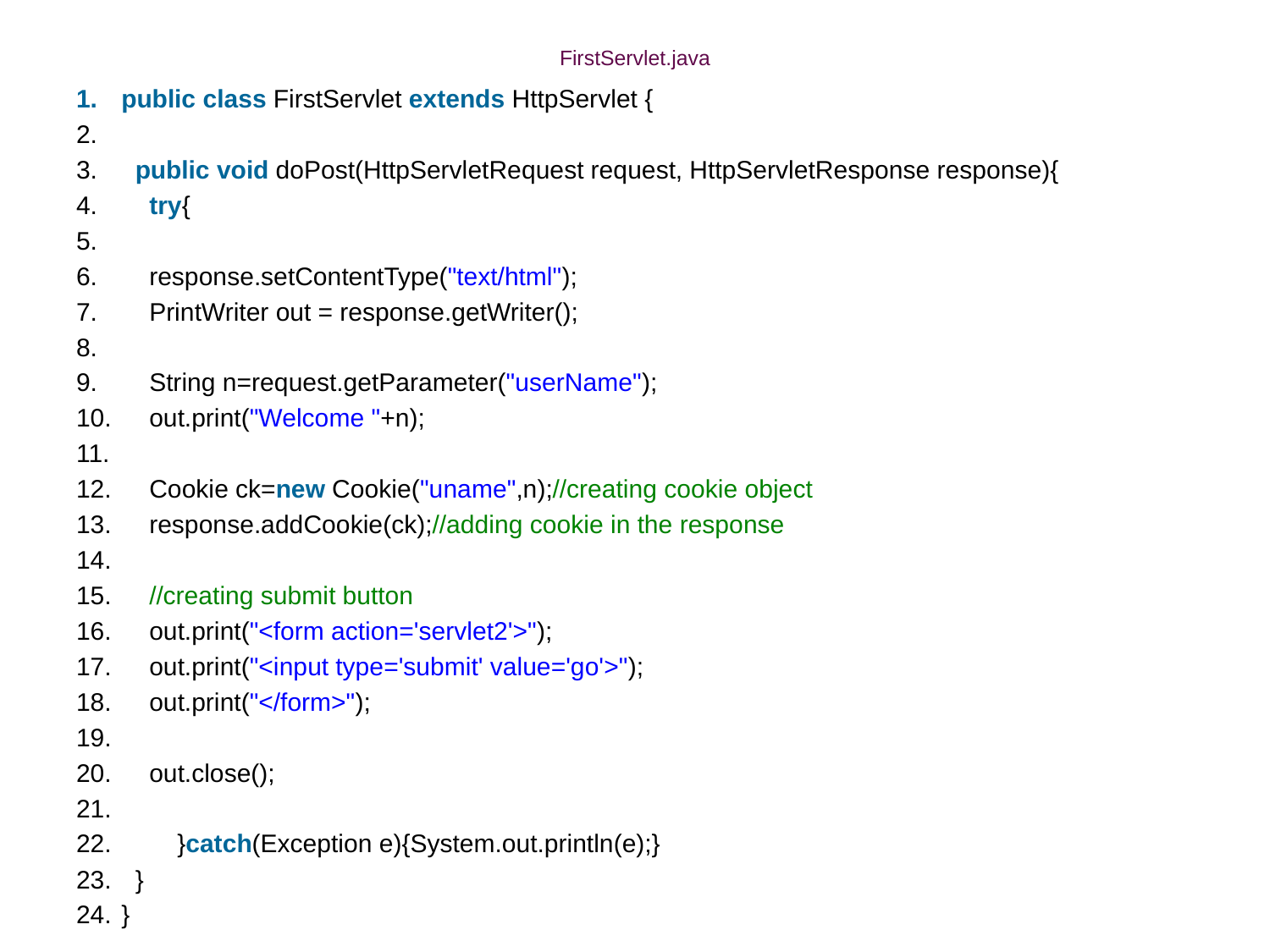

# FirstServlet.java
public class FirstServlet extends HttpServlet {

  public void doPost(HttpServletRequest request, HttpServletResponse response){
    try{

    response.setContentType("text/html");
    PrintWriter out = response.getWriter();

    String n=request.getParameter("userName");
    out.print("Welcome "+n);

    Cookie ck=new Cookie("uname",n);//creating cookie object
    response.addCookie(ck);//adding cookie in the response

    //creating submit button
    out.print("<form action='servlet2'>");
    out.print("<input type='submit' value='go'>");
    out.print("</form>");

    out.close();

        }catch(Exception e){System.out.println(e);}
  }
}